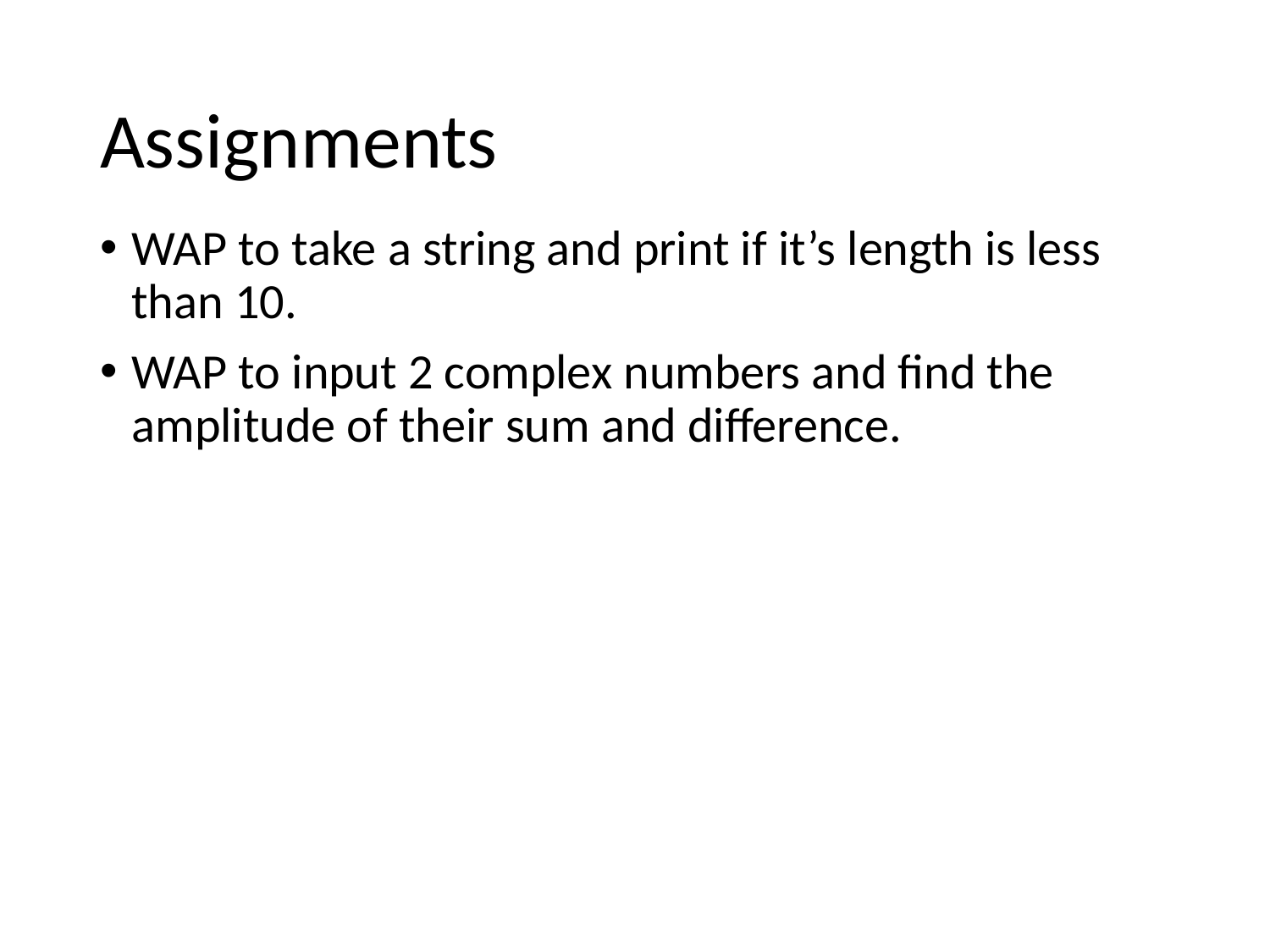

# Assignments
WAP to take a string and print if it’s length is less than 10.
WAP to input 2 complex numbers and find the amplitude of their sum and difference.